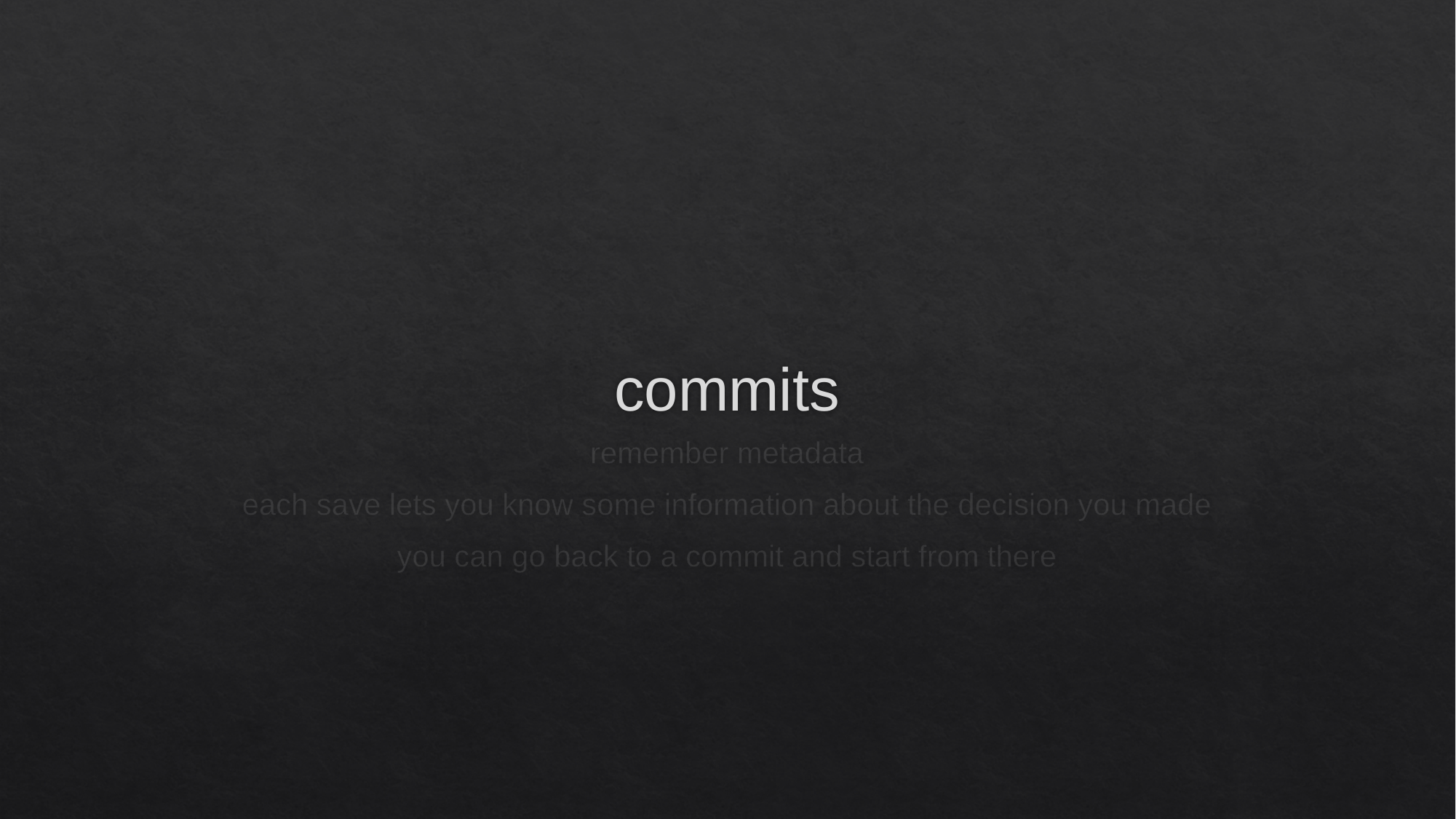

# commits
remember metadata
each save lets you know some information about the decision you made
you can go back to a commit and start from there